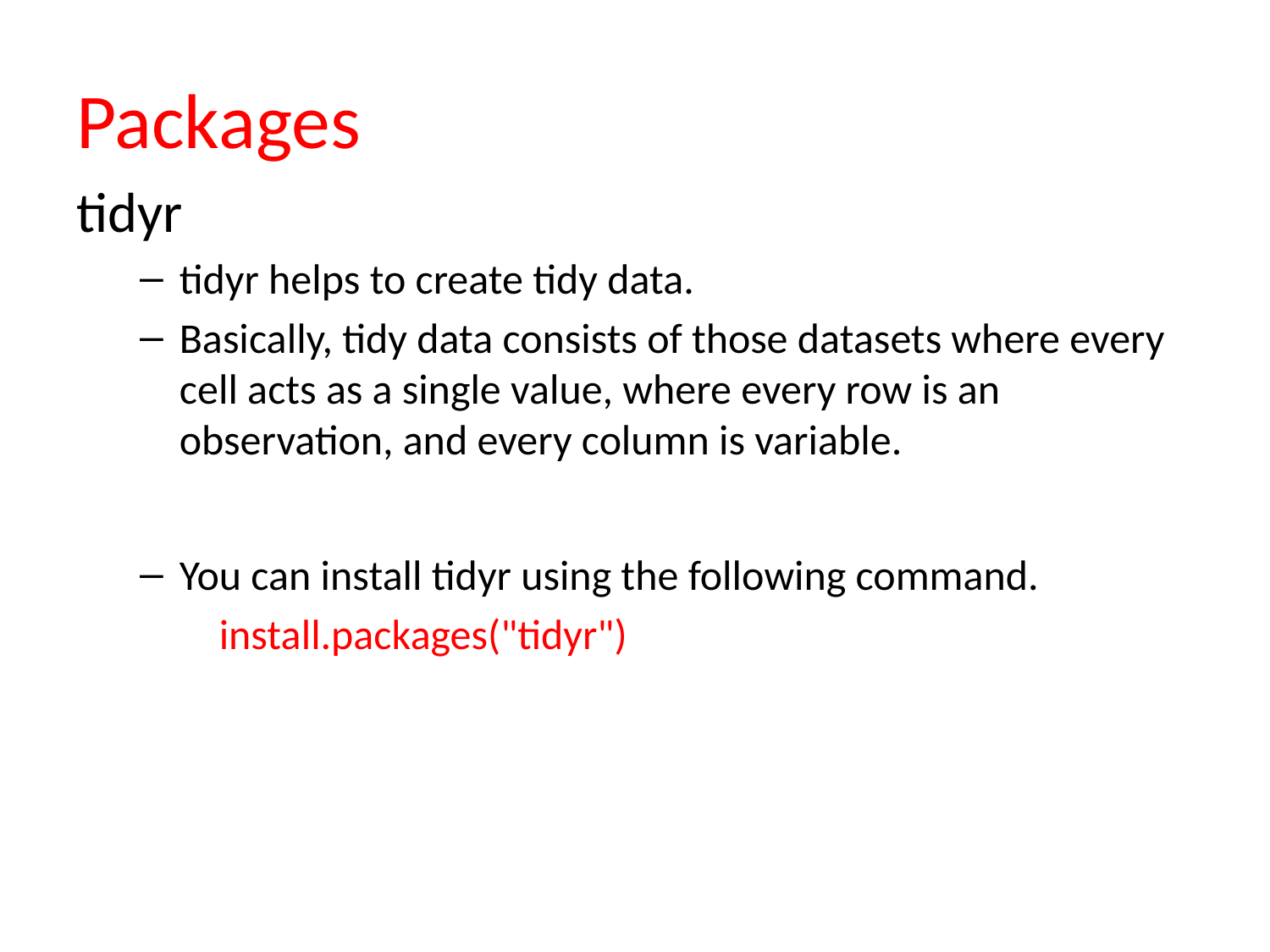

# Packages
tidyr
tidyr helps to create tidy data.
Basically, tidy data consists of those datasets where every cell acts as a single value, where every row is an observation, and every column is variable.

You can install tidyr using the following command.
               install.packages("tidyr")